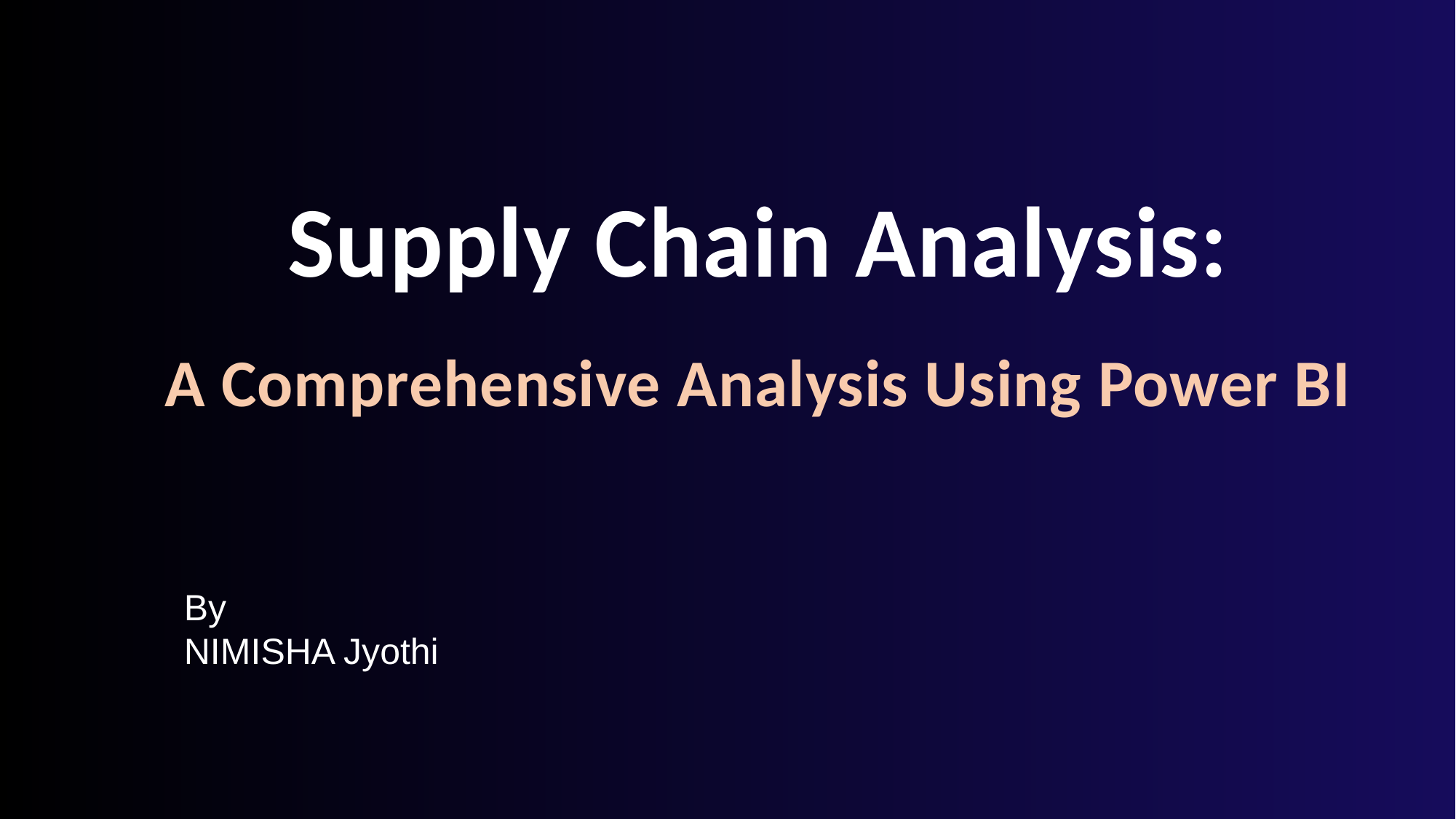

Supply Chain Analysis:

A Comprehensive Analysis Using Power BI
By
NIMISHA Jyothi